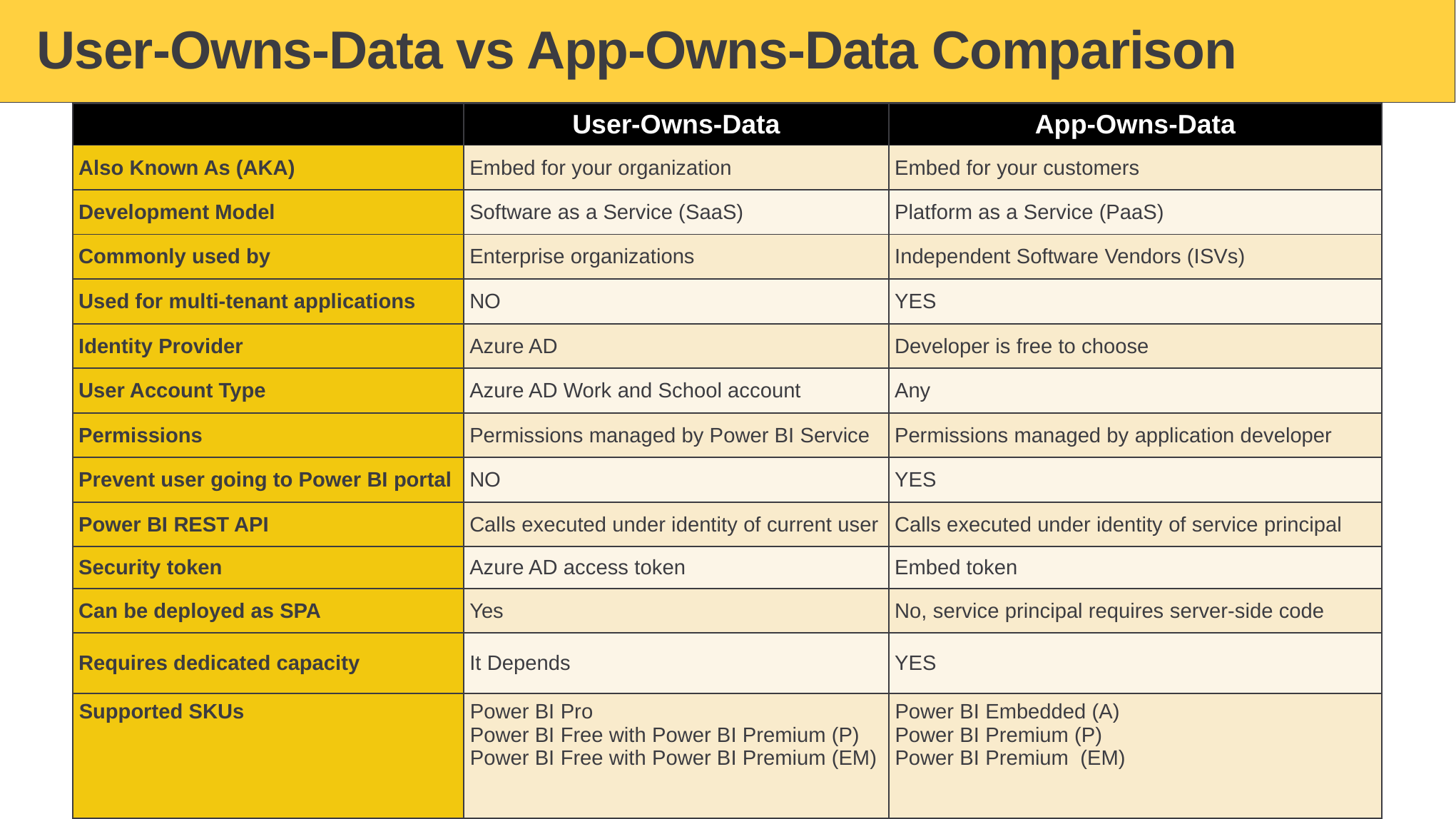

# User-Owns-Data vs App-Owns-Data Comparison
|  | User-Owns-Data | App-Owns-Data |
| --- | --- | --- |
| Also Known As (AKA) | Embed for your organization | Embed for your customers |
| Development Model | Software as a Service (SaaS) | Platform as a Service (PaaS) |
| Commonly used by | Enterprise organizations | Independent Software Vendors (ISVs) |
| Used for multi-tenant applications | NO | YES |
| Identity Provider | Azure AD | Developer is free to choose |
| User Account Type | Azure AD Work and School account | Any |
| Permissions | Permissions managed by Power BI Service | Permissions managed by application developer |
| Prevent user going to Power BI portal | NO | YES |
| Power BI REST API | Calls executed under identity of current user | Calls executed under identity of service principal |
| Security token | Azure AD access token | Embed token |
| Can be deployed as SPA | Yes | No, service principal requires server-side code |
| Requires dedicated capacity | It Depends | YES |
| Supported SKUs | Power BI Pro Power BI Free with Power BI Premium (P) Power BI Free with Power BI Premium (EM) | Power BI Embedded (A) Power BI Premium (P) Power BI Premium (EM) |